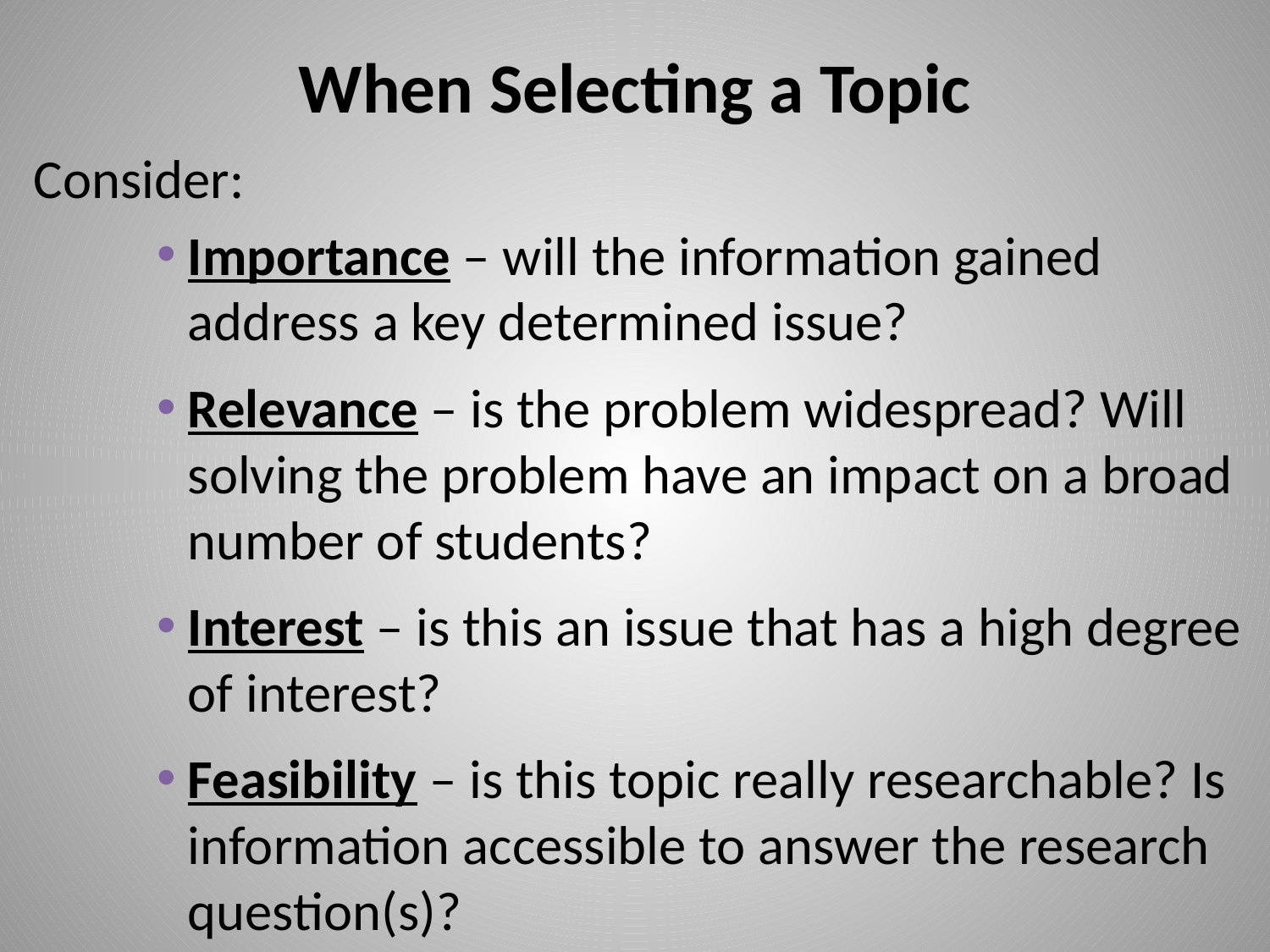

# When Selecting a Topic
Consider:
Importance – will the information gained address a key determined issue?
Relevance – is the problem widespread? Will solving the problem have an impact on a broad number of students?
Interest – is this an issue that has a high degree of interest?
Feasibility – is this topic really researchable? Is information accessible to answer the research question(s)?